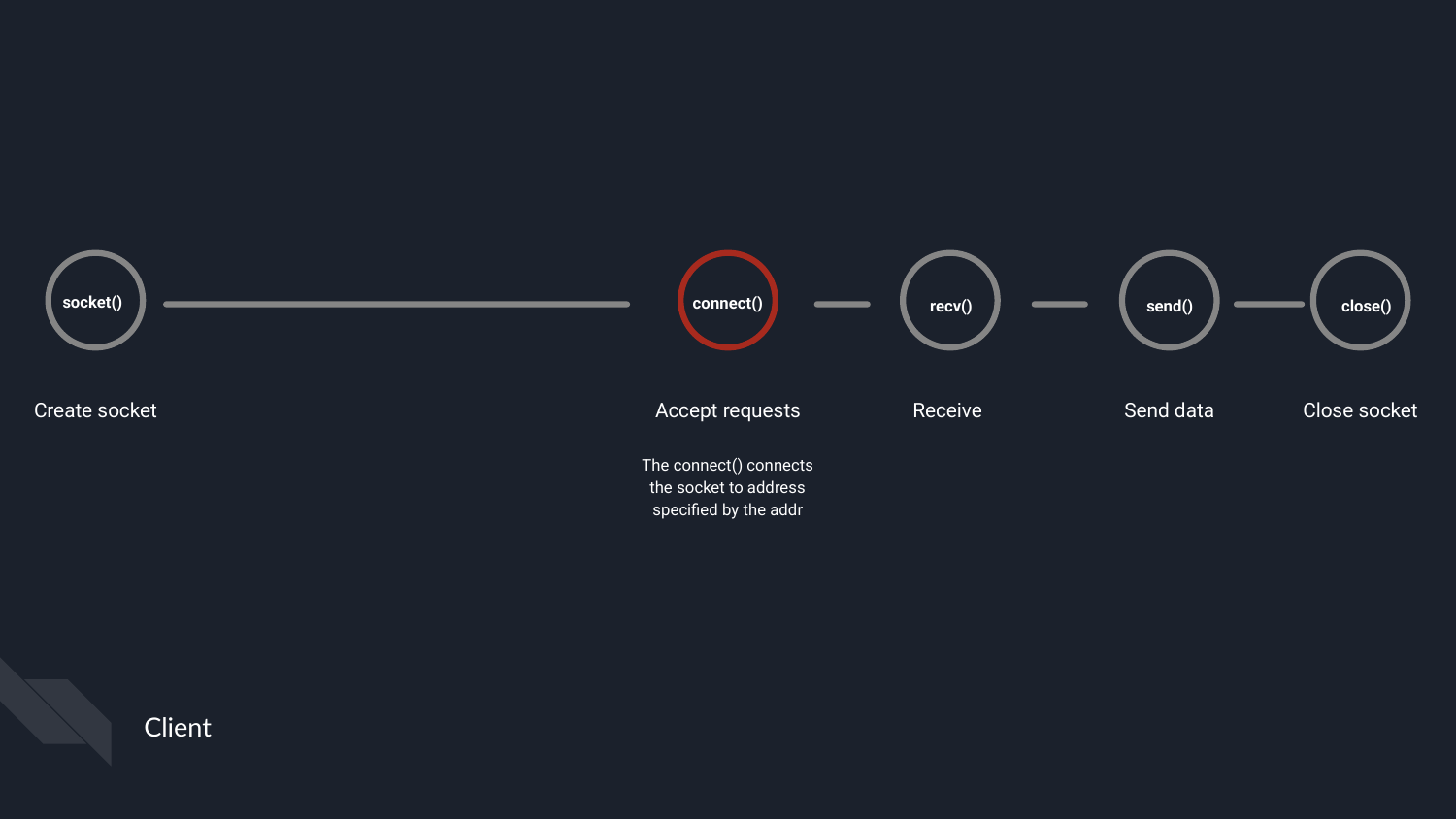

close()
Close socket

socket()
Create socket

connect()
Accept requests
The connect() connects the socket to address specified by the addr

recv()
Receive

send()
Send data

Client